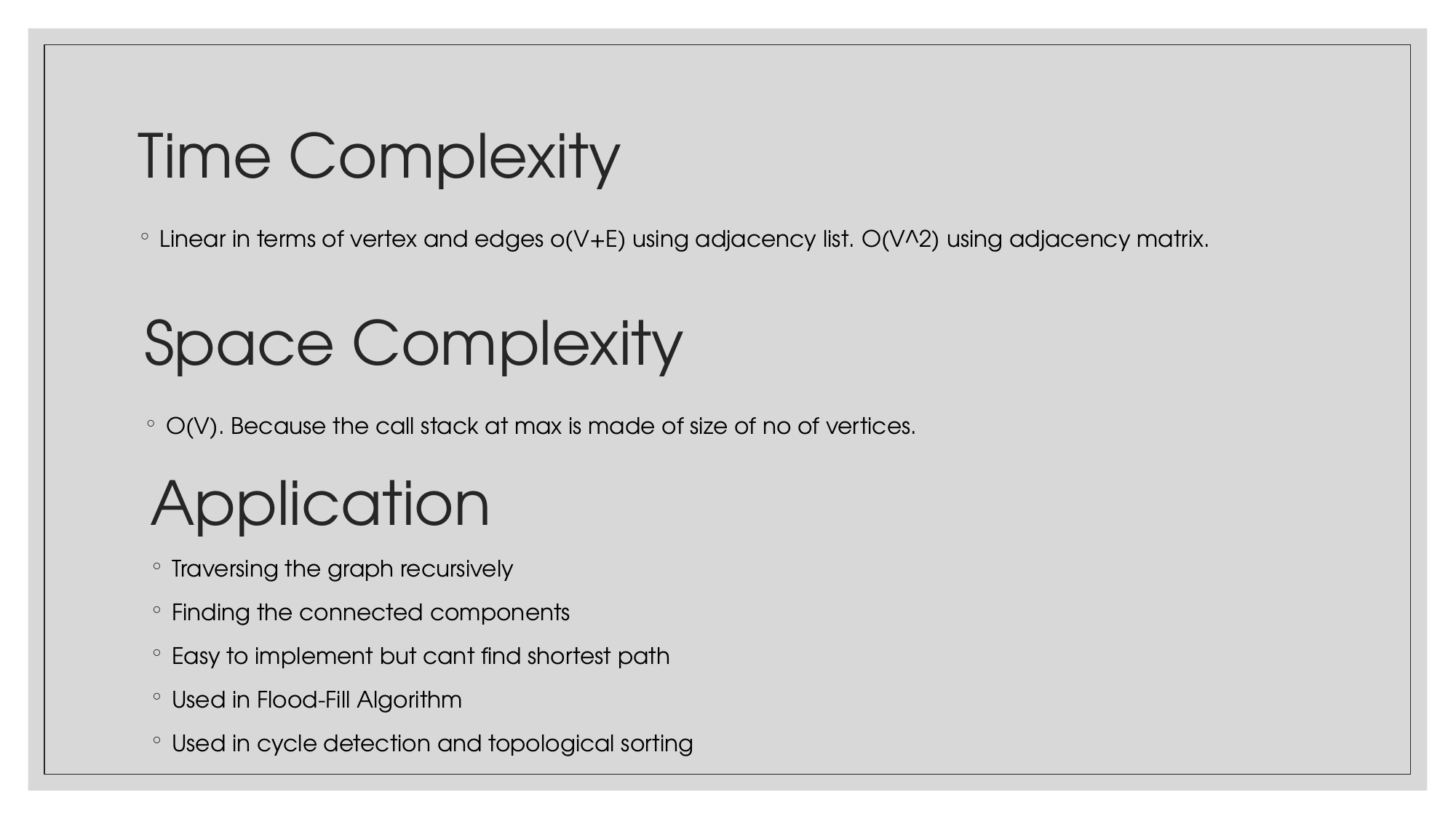

# Time Complexity
Linear in terms of vertex and edges o(V+E) using adjacency list. O(V^2) using adjacency matrix.
Space Complexity
O(V). Because the call stack at max is made of size of no of vertices.
Application
Traversing the graph recursively
Finding the connected components
Easy to implement but cant find shortest path
Used in Flood-Fill Algorithm
Used in cycle detection and topological sorting